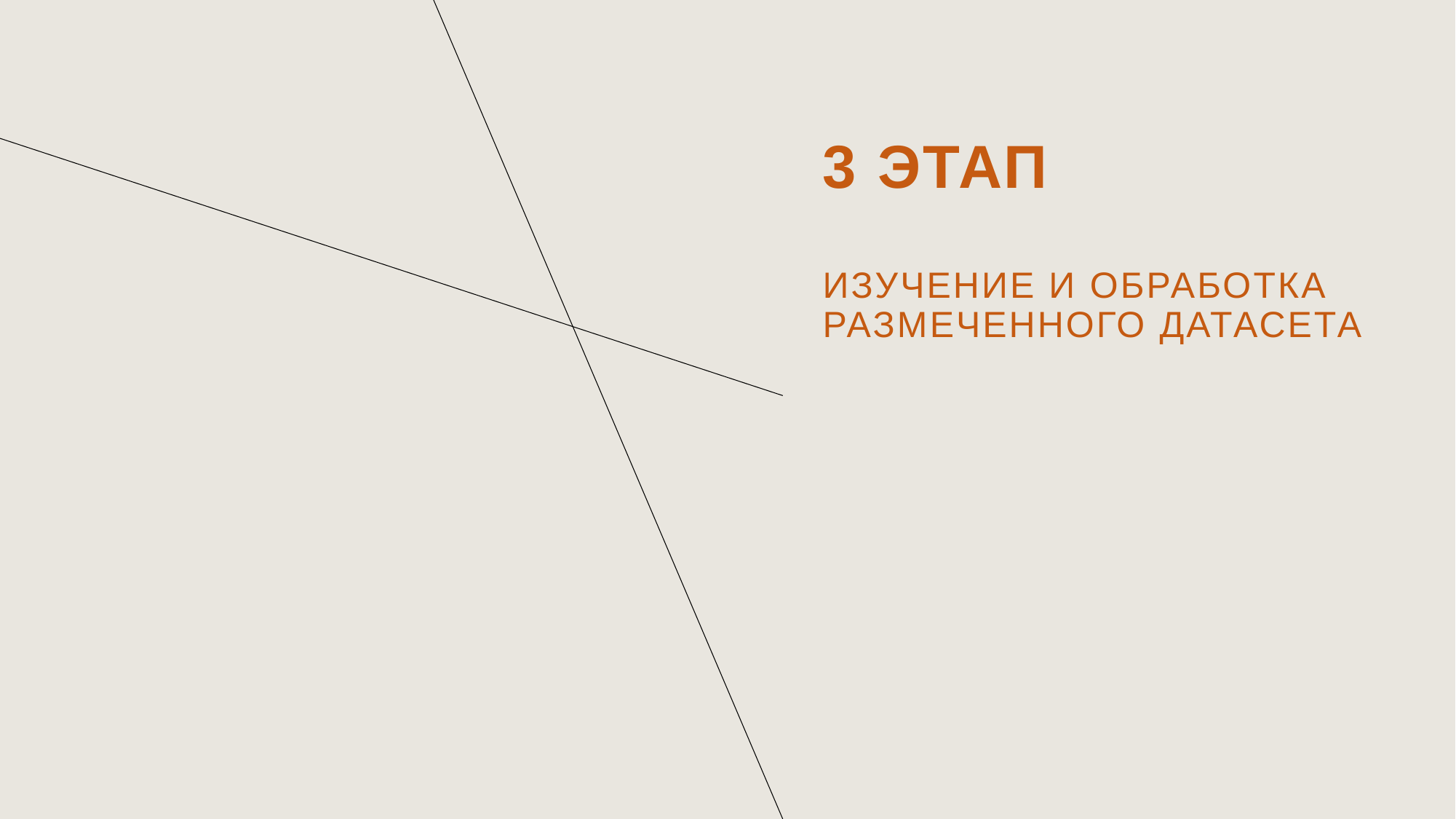

# 3 этап Изучение и обработка размеченного датасета